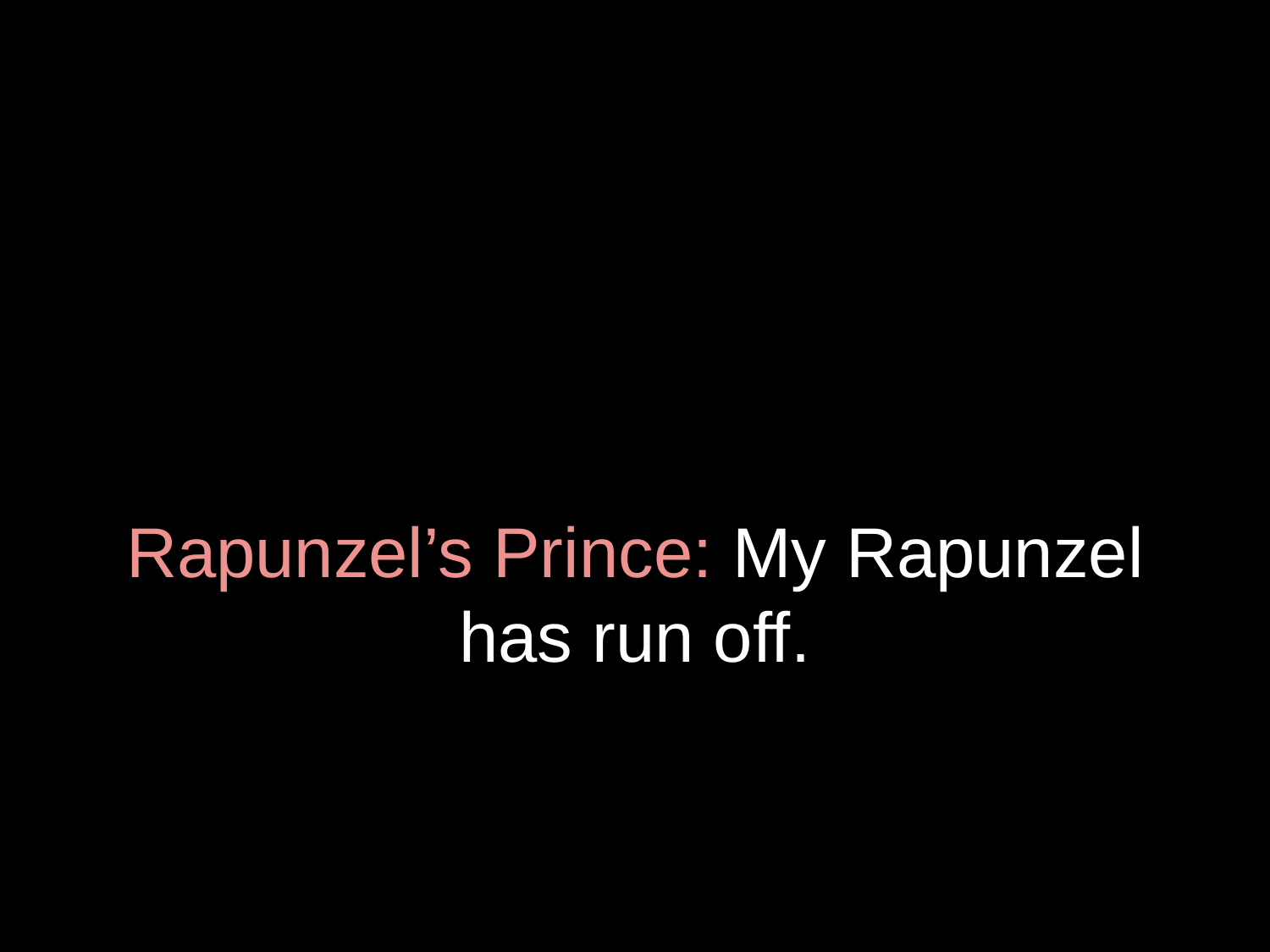

# Rapunzel’s Prince: My Rapunzel has run off.